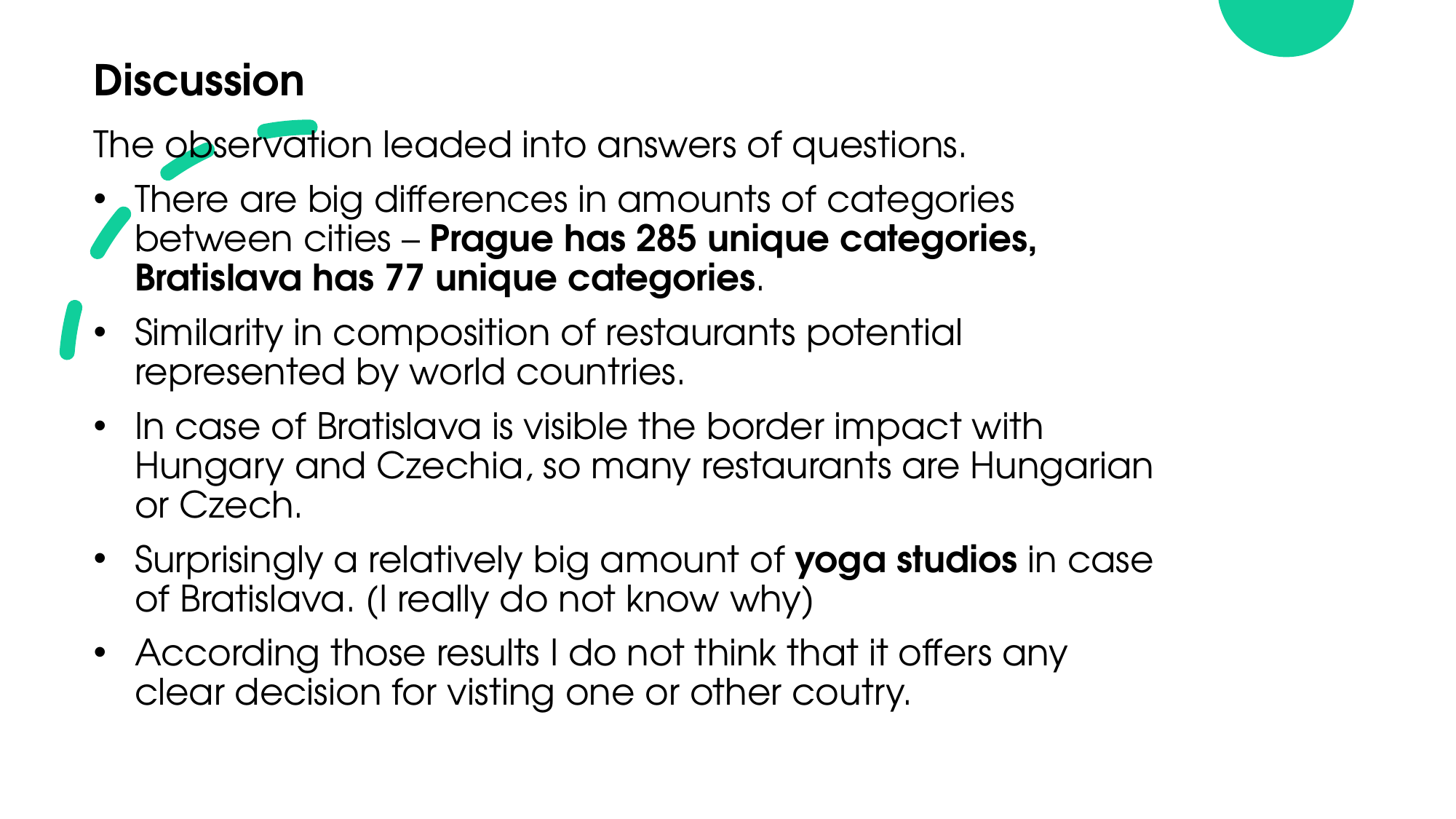

# Discussion
The observation leaded into answers of questions.
There are big differences in amounts of categories between cities – Prague has 285 unique categories, Bratislava has 77 unique categories.
Similarity in composition of restaurants potential represented by world countries.
In case of Bratislava is visible the border impact with Hungary and Czechia, so many restaurants are Hungarian or Czech.
Surprisingly a relatively big amount of yoga studios in case of Bratislava. (I really do not know why)
According those results I do not think that it offers any clear decision for visting one or other coutry.